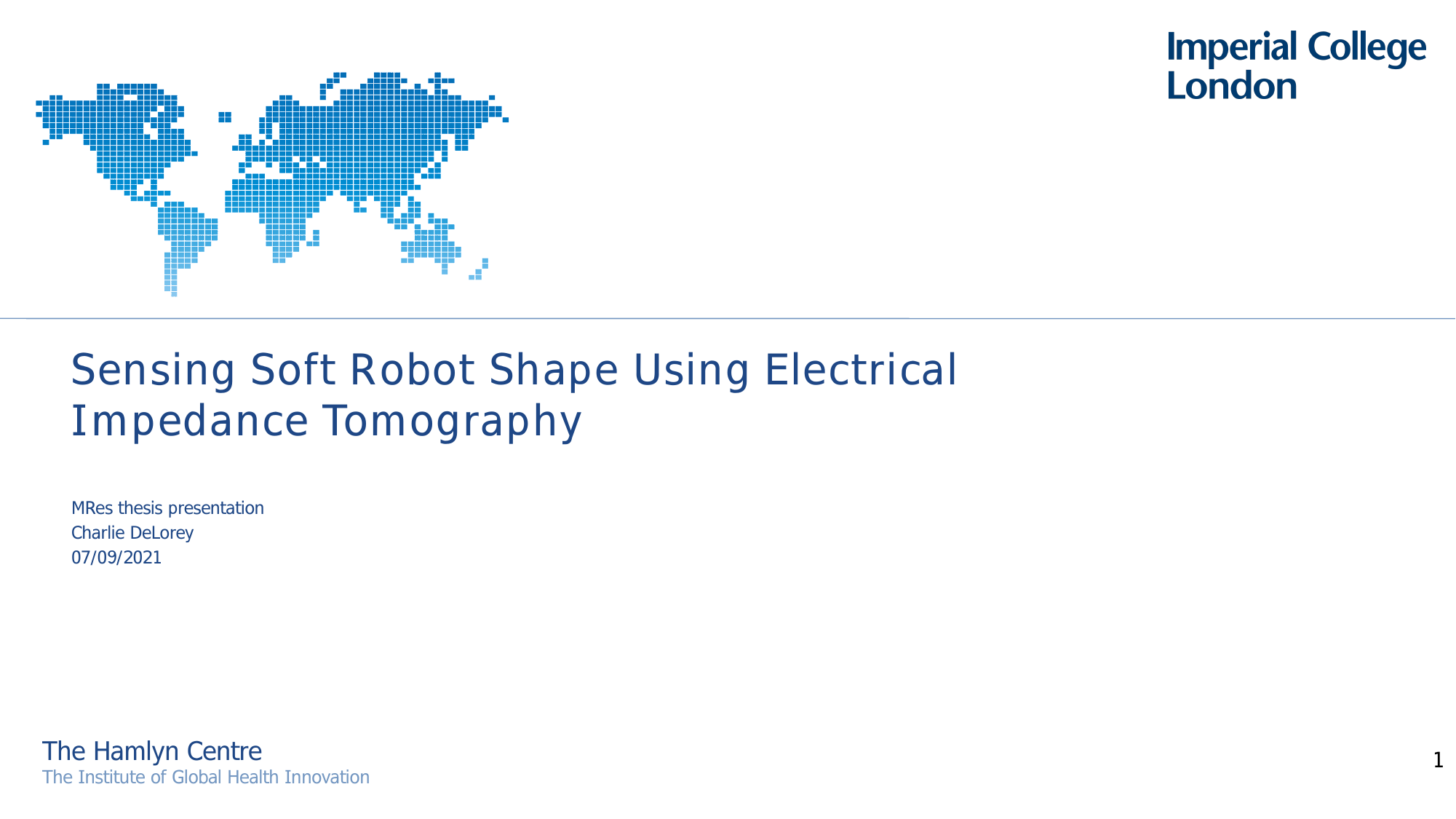

# Sensing Soft Robot Shape Using Electrical Impedance Tomography

MRes thesis presentation
Charlie DeLorey
07/09/2021

1